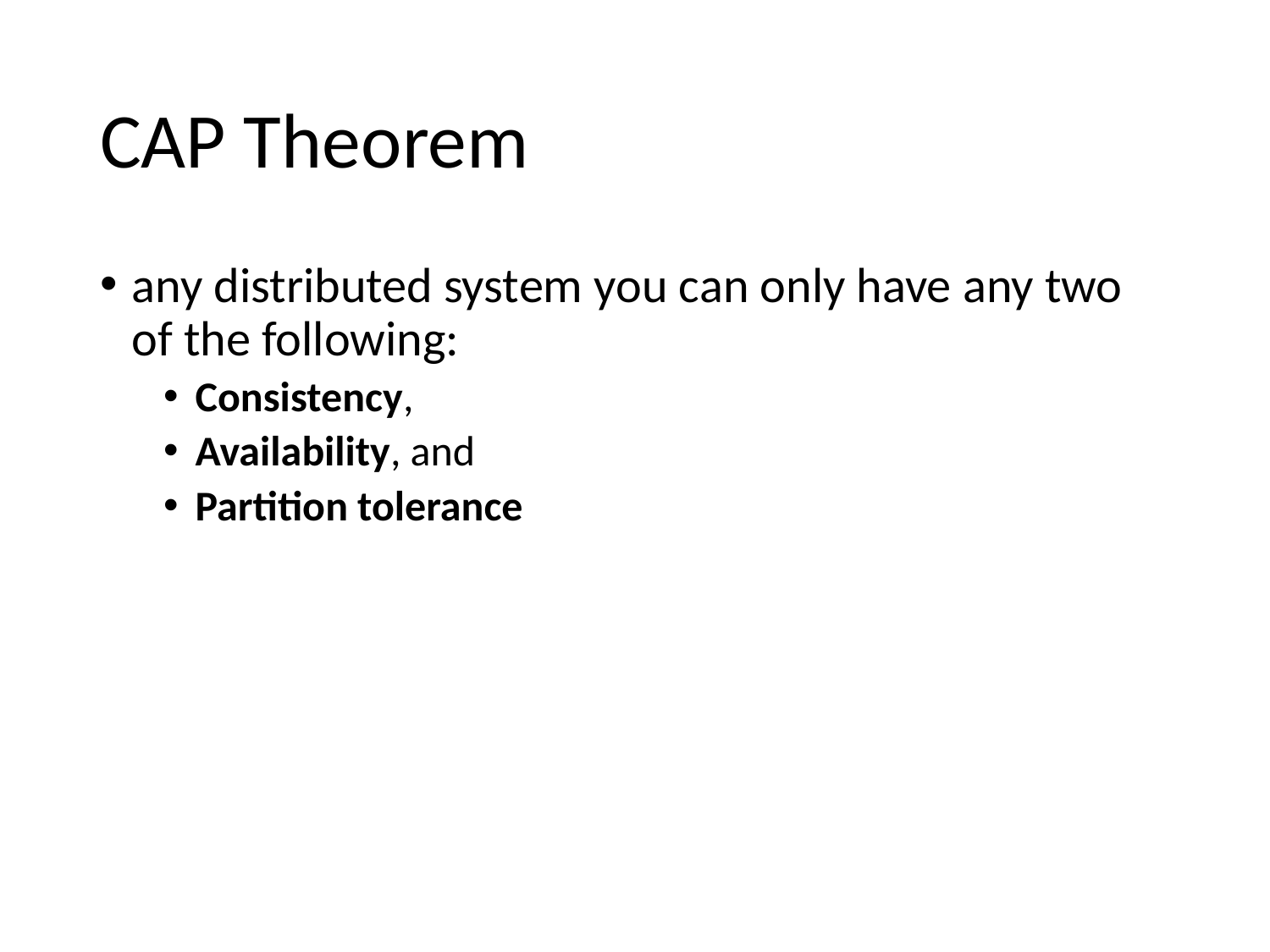

# CAP Theorem
any distributed system you can only have any two of the following:
Consistency,
Availability, and
Partition tolerance